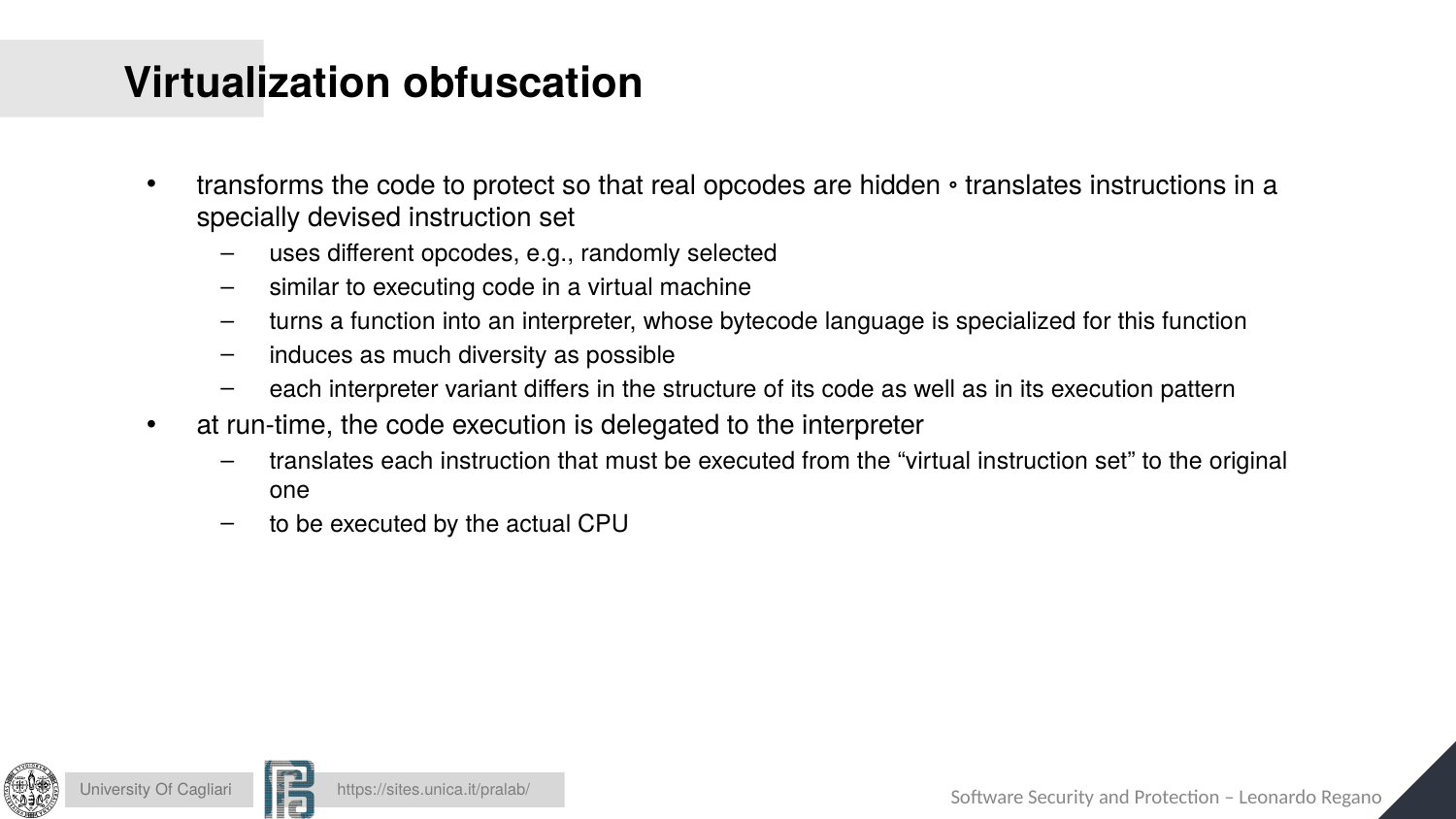

# Virtualization obfuscation
transforms the code to protect so that real opcodes are hidden ◦ translates instructions in a specially devised instruction set
uses different opcodes, e.g., randomly selected
similar to executing code in a virtual machine
turns a function into an interpreter, whose bytecode language is specialized for this function
induces as much diversity as possible
each interpreter variant differs in the structure of its code as well as in its execution pattern
at run-time, the code execution is delegated to the interpreter
translates each instruction that must be executed from the “virtual instruction set” to the original one
to be executed by the actual CPU